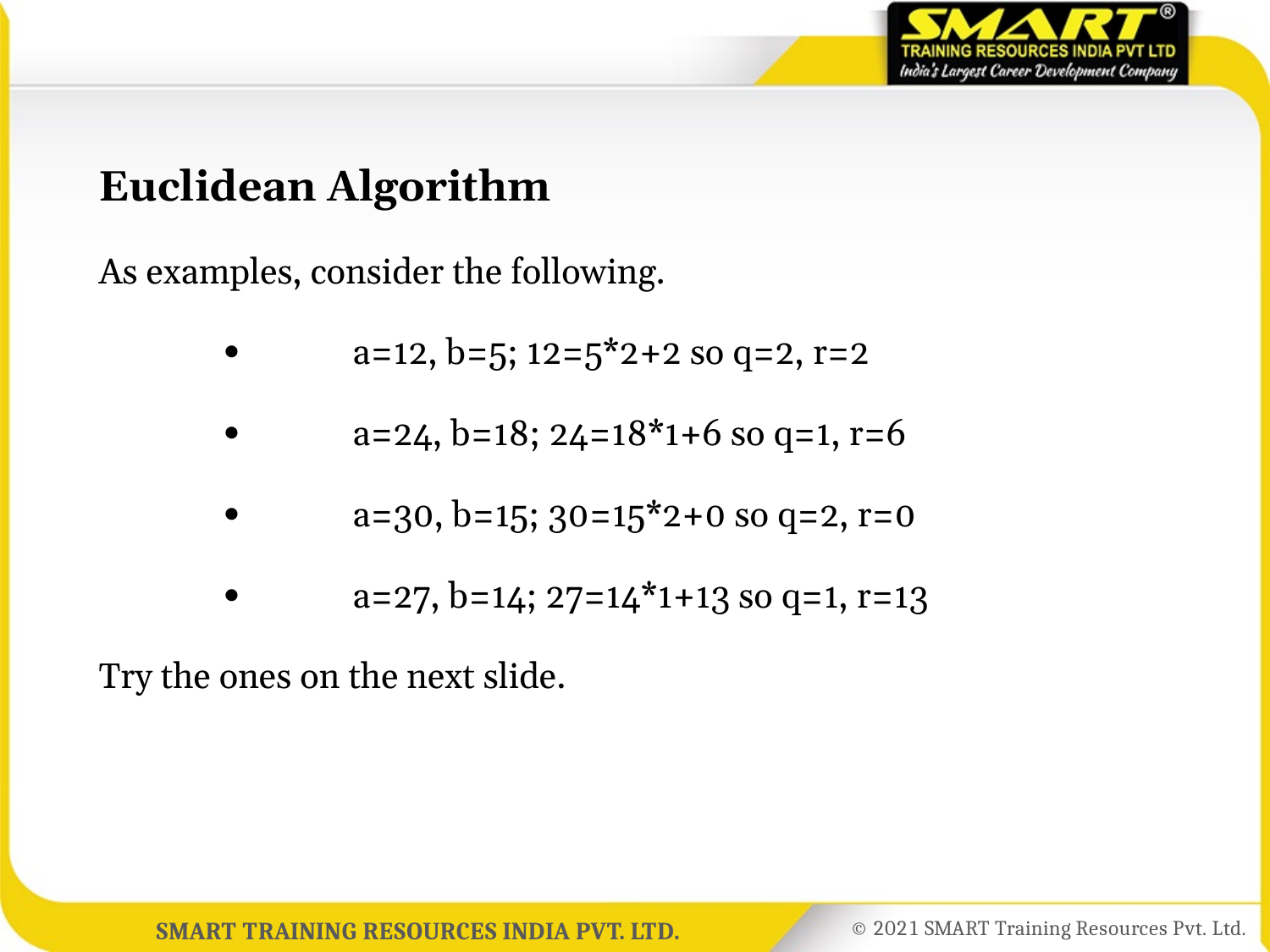

Euclidean Algorithm
As examples, consider the following.
	•	a=12, b=5; 12=5*2+2 so q=2, r=2
	• 	a=24, b=18; 24=18*1+6 so q=1, r=6
	• 	a=30, b=15; 30=15*2+0 so q=2, r=0
	• 	a=27, b=14; 27=14*1+13 so q=1, r=13
Try the ones on the next slide.